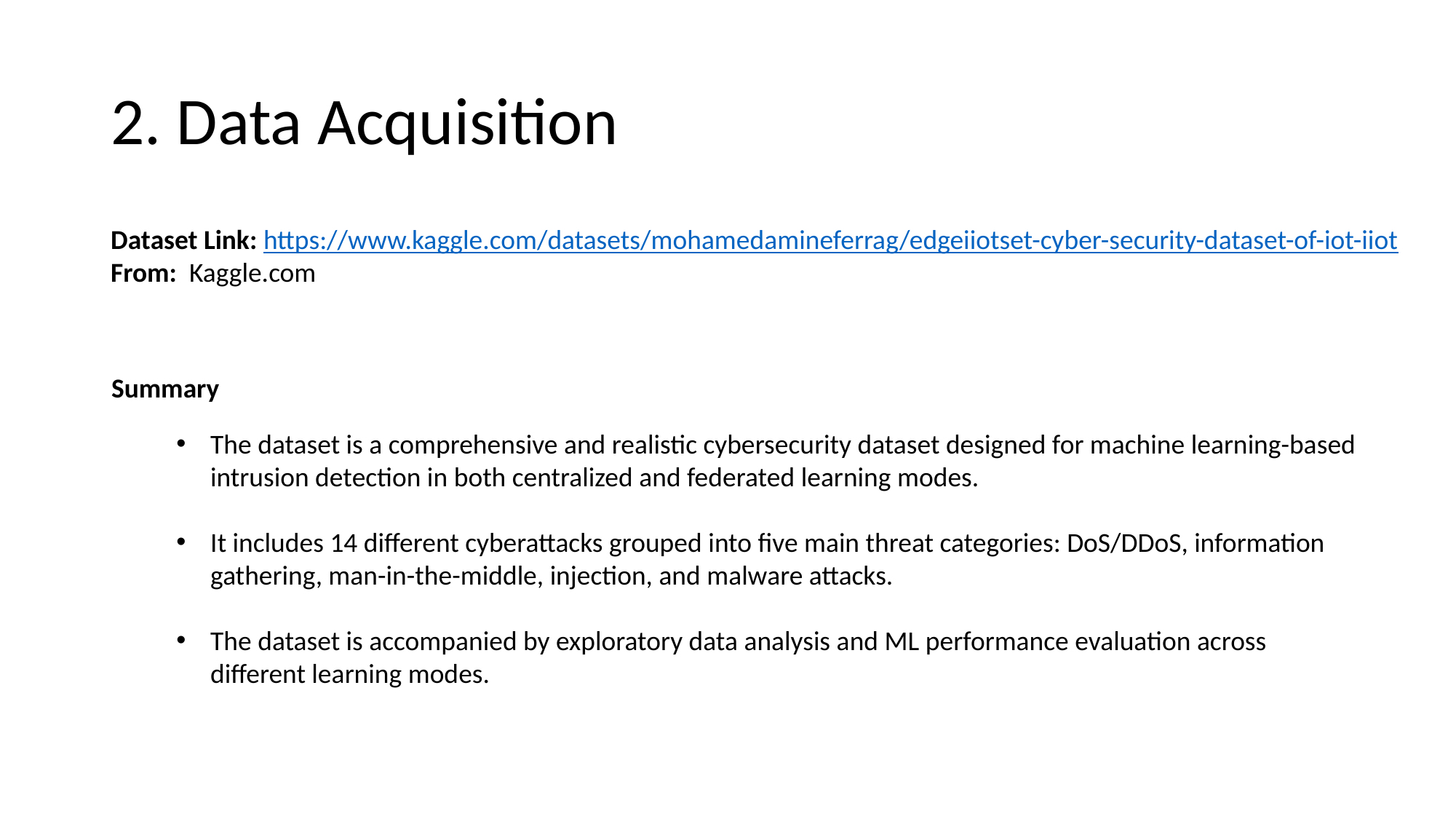

# 2. Data Acquisition
Dataset Link: https://www.kaggle.com/datasets/mohamedamineferrag/edgeiiotset-cyber-security-dataset-of-iot-iiot
From:  Kaggle.com
Summary
The dataset is a comprehensive and realistic cybersecurity dataset designed for machine learning-based intrusion detection in both centralized and federated learning modes.

It includes 14 different cyberattacks grouped into five main threat categories: DoS/DDoS, information gathering, man-in-the-middle, injection, and malware attacks.

The dataset is accompanied by exploratory data analysis and ML performance evaluation across different learning modes.